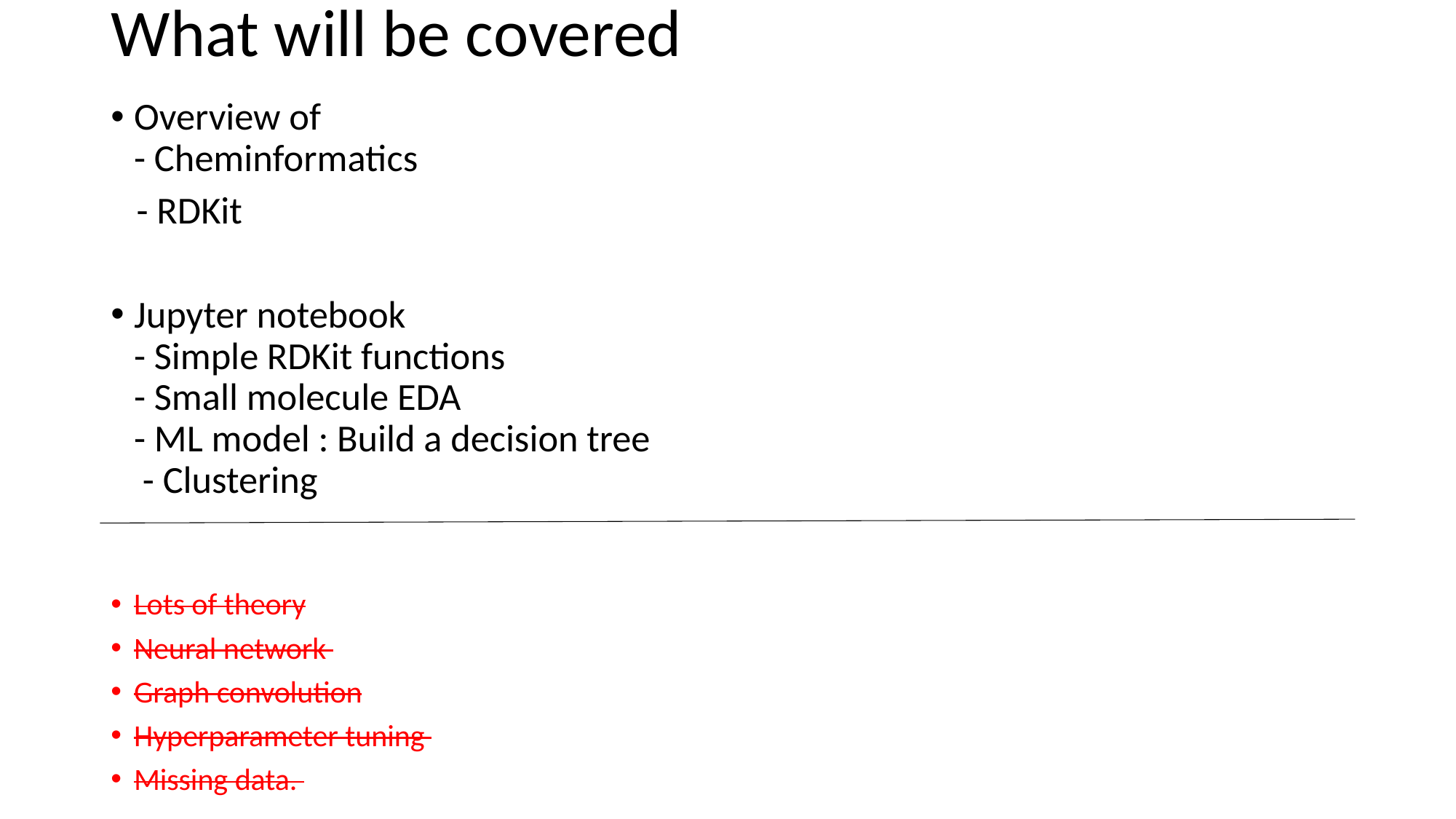

# What will be covered
Overview of
- Cheminformatics
   - RDKit

Jupyter notebook
- Simple RDKit functions
- Small molecule EDA
- ML model : Build a decision tree
 - Clustering

Lots of theory
Neural network
Graph convolution
Hyperparameter tuning
Missing data.